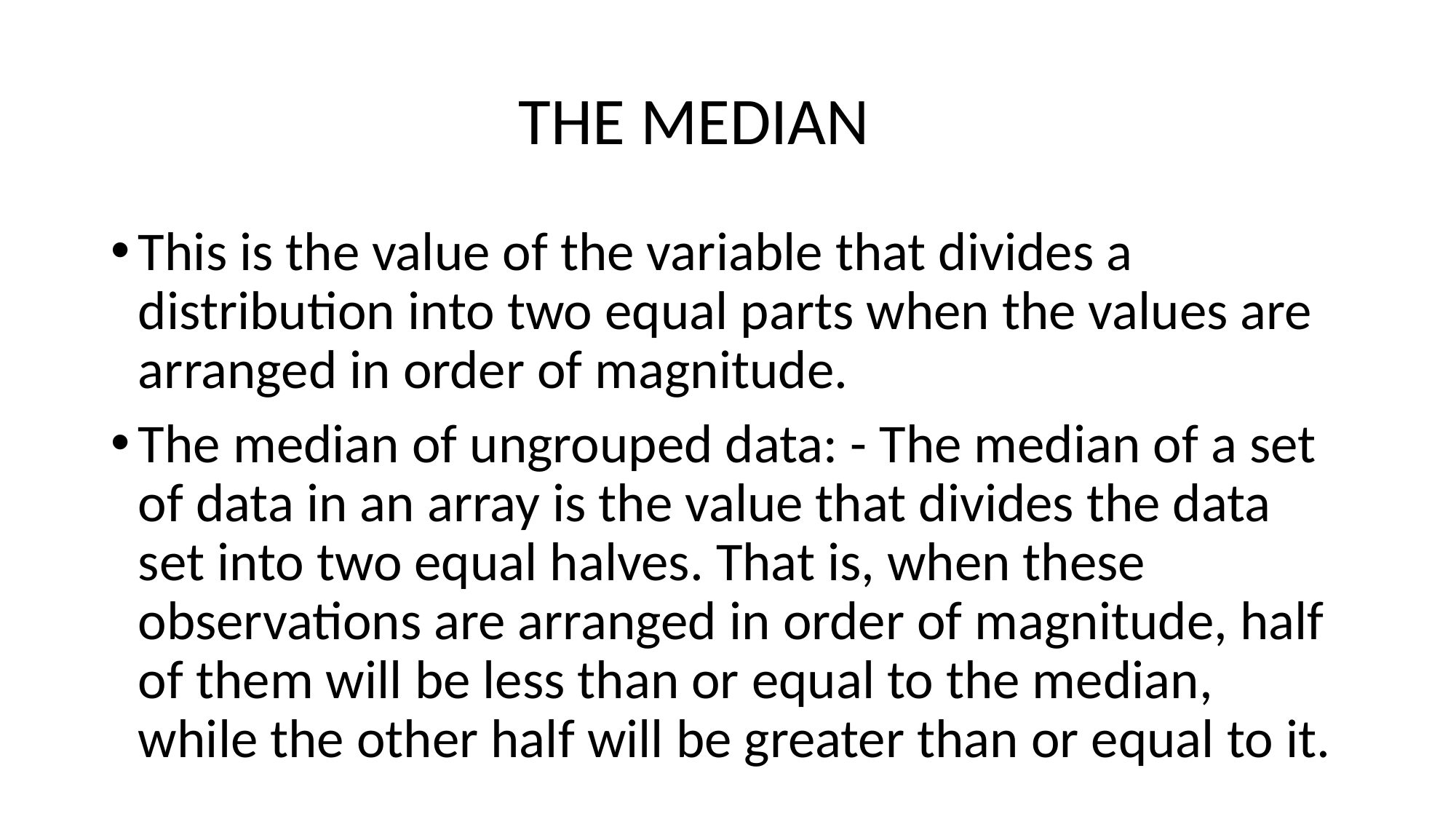

# THE MEDIAN
This is the value of the variable that divides a distribution into two equal parts when the values are arranged in order of magnitude.
The median of ungrouped data: - The median of a set of data in an array is the value that divides the data set into two equal halves. That is, when these observations are arranged in order of magnitude, half of them will be less than or equal to the median, while the other half will be greater than or equal to it.